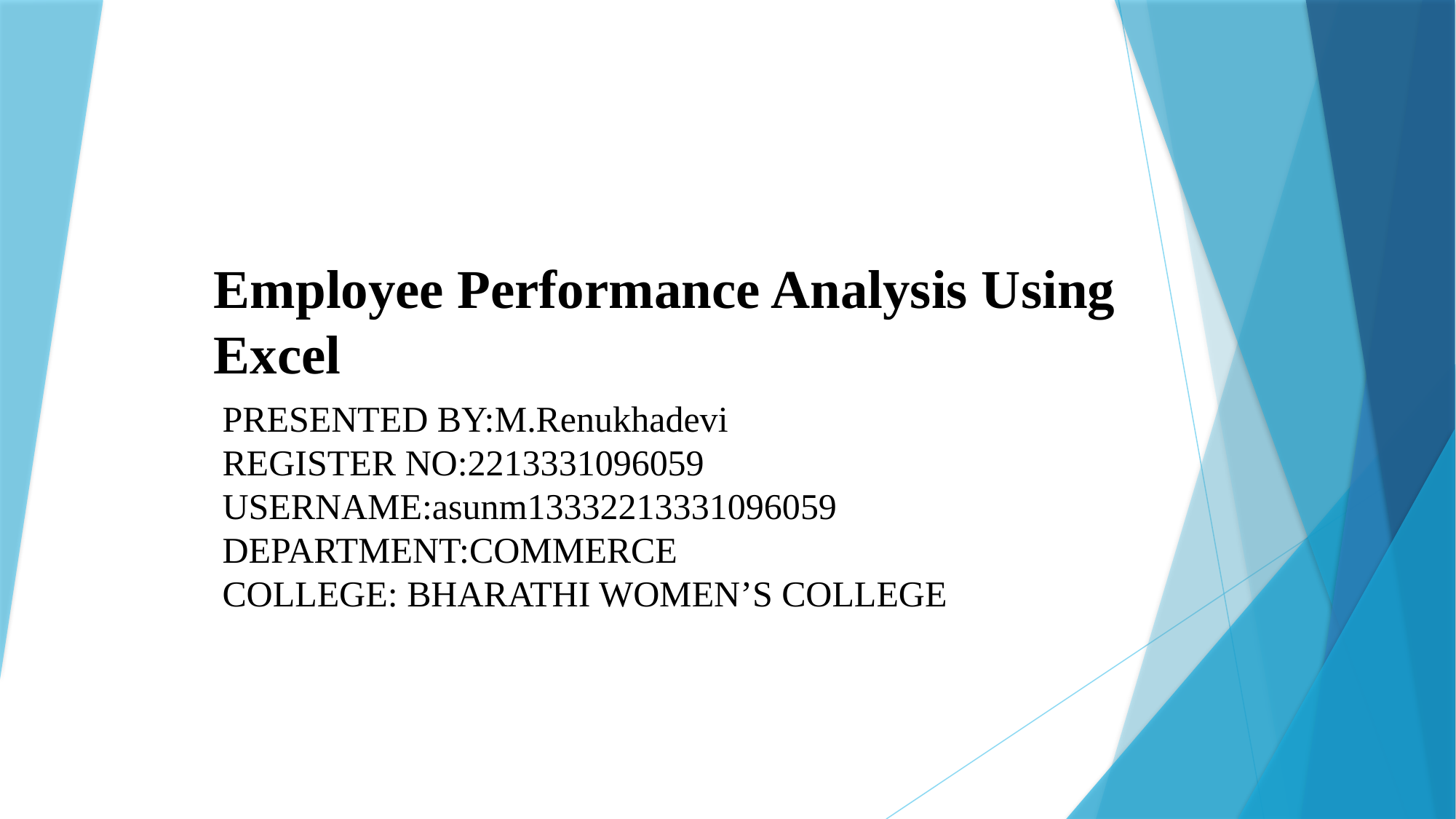

# Employee Performance Analysis Using Excel
PRESENTED BY:M.Renukhadevi
REGISTER NO:2213331096059
USERNAME:asunm13332213331096059
DEPARTMENT:COMMERCE
COLLEGE: BHARATHI WOMEN’S COLLEGE